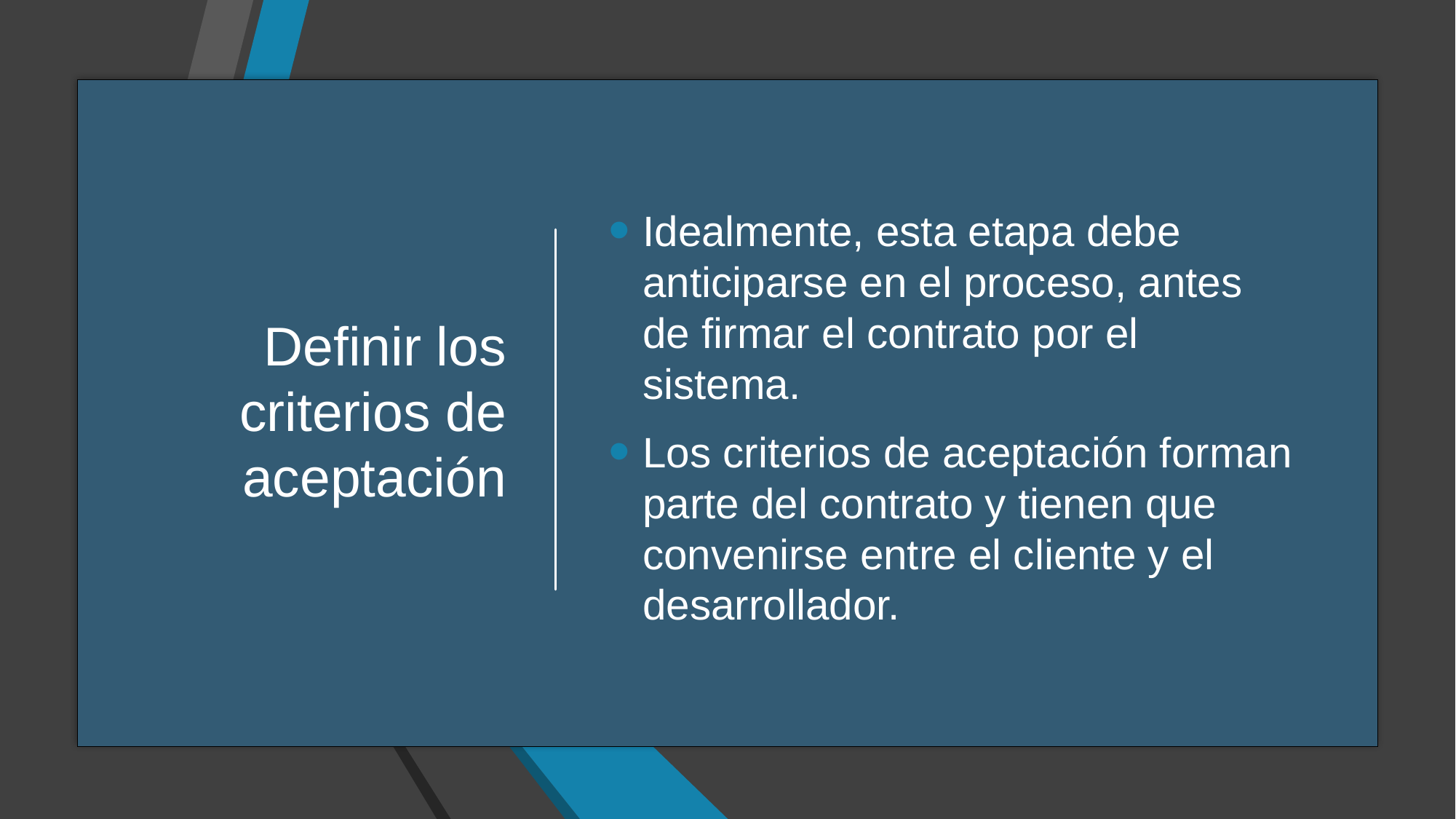

# Definir los criterios de aceptación
Idealmente, esta etapa debe anticiparse en el proceso, antes de firmar el contrato por el sistema.
Los criterios de aceptación forman parte del contrato y tienen que convenirse entre el cliente y el desarrollador.